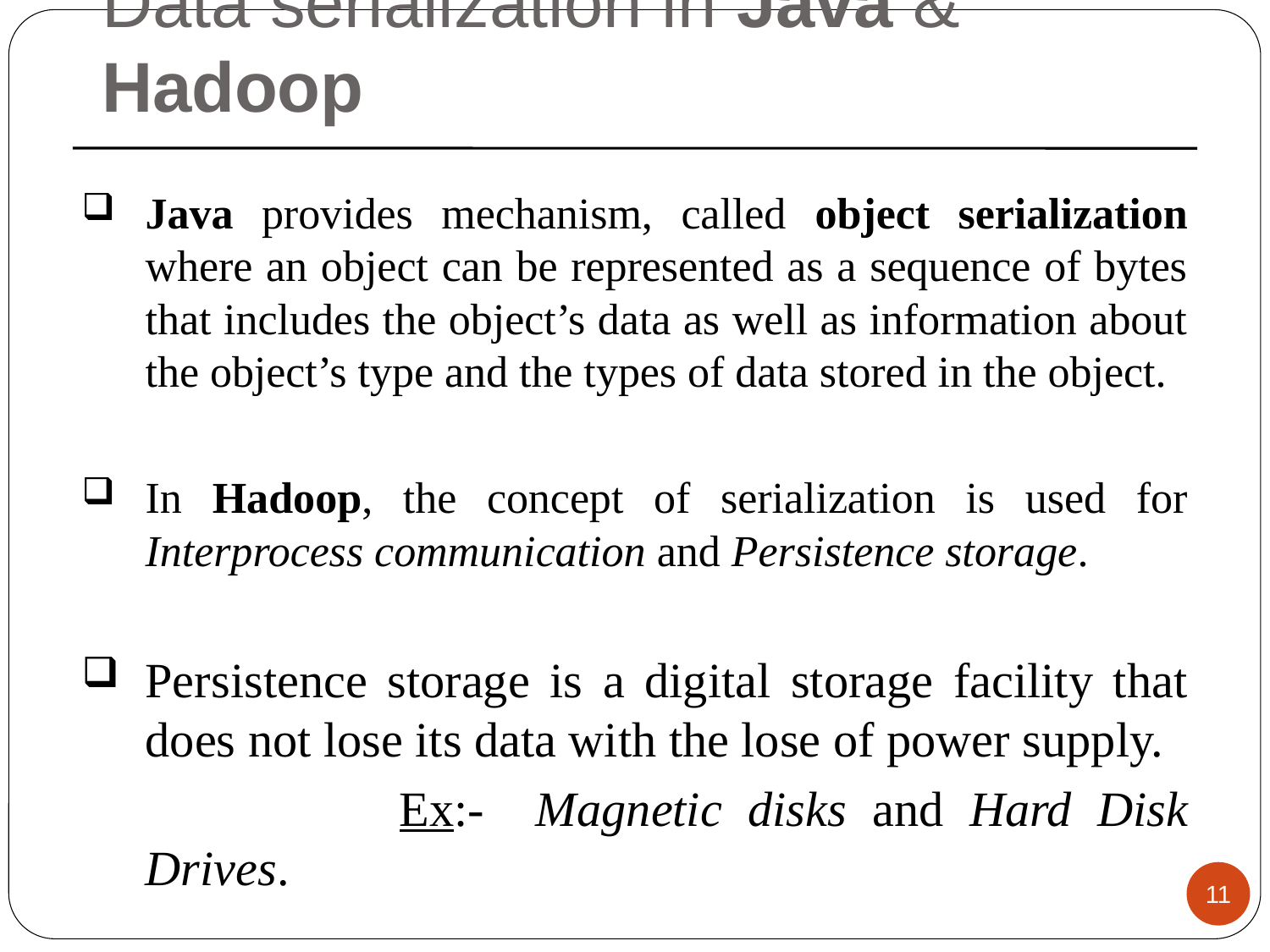

Data serialization in Java & Hadoop
Java provides mechanism, called object serialization where an object can be represented as a sequence of bytes that includes the object’s data as well as information about the object’s type and the types of data stored in the object.

In Hadoop, the concept of serialization is used for Interprocess communication and Persistence storage.

Persistence storage is a digital storage facility that does not lose its data with the lose of power supply.
			Ex:-  Magnetic disks and Hard Disk Drives.

11